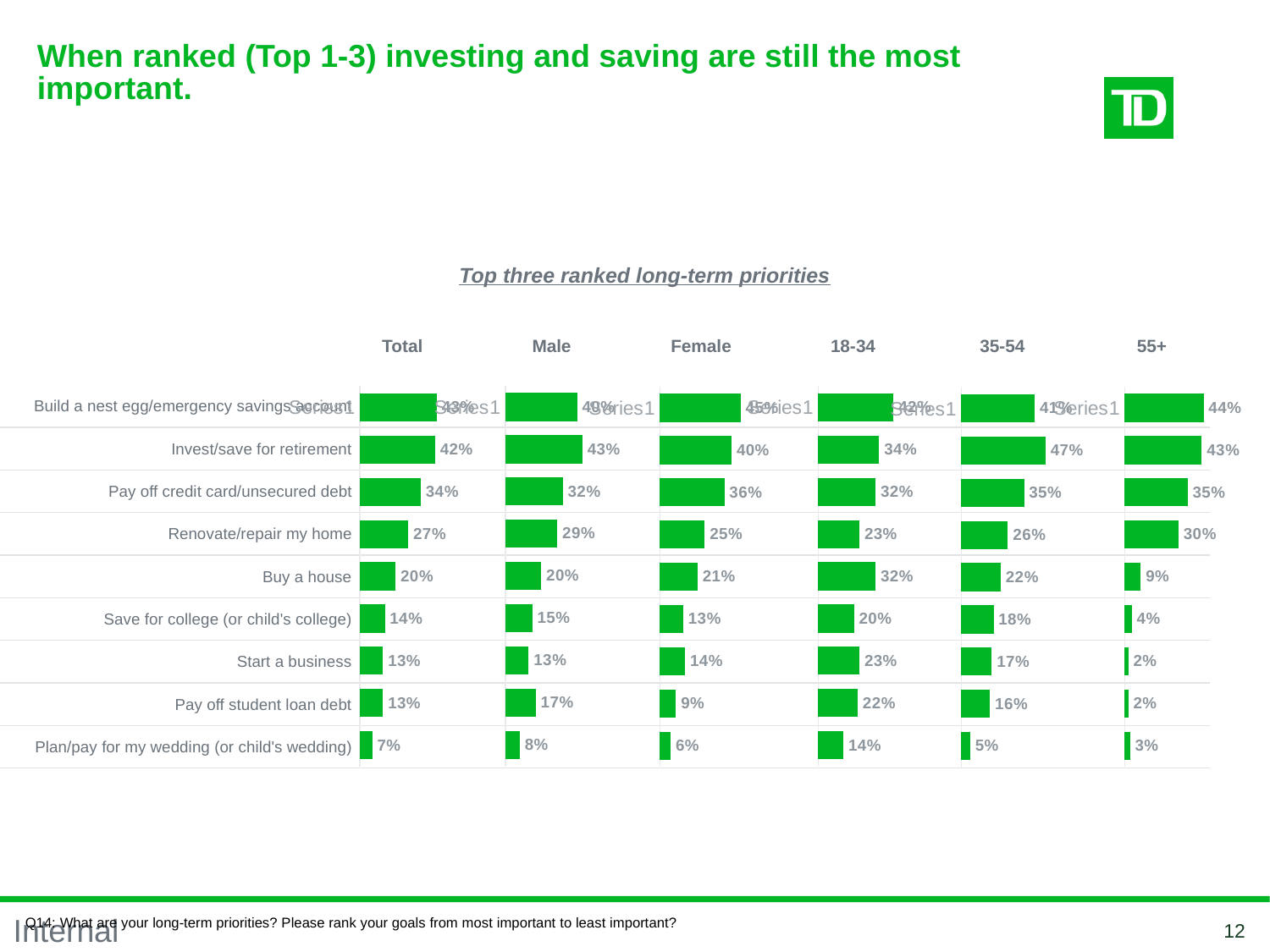

# When ranked (Top 1-3) investing and saving are still the most important.
Top three ranked long-term priorities
| Total | Male | Female | 18-34 | 35-54 | 55+ |
| --- | --- | --- | --- | --- | --- |

### Chart

| Category | Total |
|---|---|
|  | 0.4 |
|  | 0.43 |
|  | 0.32 |
|  | 0.29 |
|  | 0.2 |
|  | 0.15 |
|  | 0.13 |
|  | 0.17 |
|  | 0.08 |

### Chart

| Category | Total |
|---|---|
|  | 0.43 |
|  | 0.42 |
|  | 0.34 |
|  | 0.27 |
|  | 0.2 |
|  | 0.14 |
|  | 0.13 |
|  | 0.13 |
|  | 0.07 |

### Chart

| Category | Total |
|---|---|
|  | 0.42 |
|  | 0.34 |
|  | 0.32 |
|  | 0.23 |
|  | 0.32 |
|  | 0.2 |
|  | 0.23 |
|  | 0.22 |
|  | 0.14 |

### Chart

| Category | Total |
|---|---|
|  | 0.45 |
|  | 0.4 |
|  | 0.36 |
|  | 0.25 |
|  | 0.21 |
|  | 0.13 |
|  | 0.14 |
|  | 0.09 |
|  | 0.06 |

### Chart

| Category | Total |
|---|---|
|  | 0.44 |
|  | 0.43 |
|  | 0.35 |
|  | 0.3 |
|  | 0.09 |
|  | 0.04 |
|  | 0.02 |
|  | 0.02 |
|  | 0.03 |

### Chart

| Category | Total |
|---|---|
|  | 0.41 |
|  | 0.47 |
|  | 0.35 |
|  | 0.26 |
|  | 0.22 |
|  | 0.18 |
|  | 0.17 |
|  | 0.16 |
|  | 0.05 |
| Build a nest egg/emergency savings account |  |
| --- | --- |
| Invest/save for retirement |  |
| Pay off credit card/unsecured debt |  |
| Renovate/repair my home |  |
| Buy a house |  |
| Save for college (or child's college) |  |
| Start a business |  |
| Pay off student loan debt |  |
| Plan/pay for my wedding (or child's wedding) |  |
Q14: What are your long-term priorities? Please rank your goals from most important to least important?
12